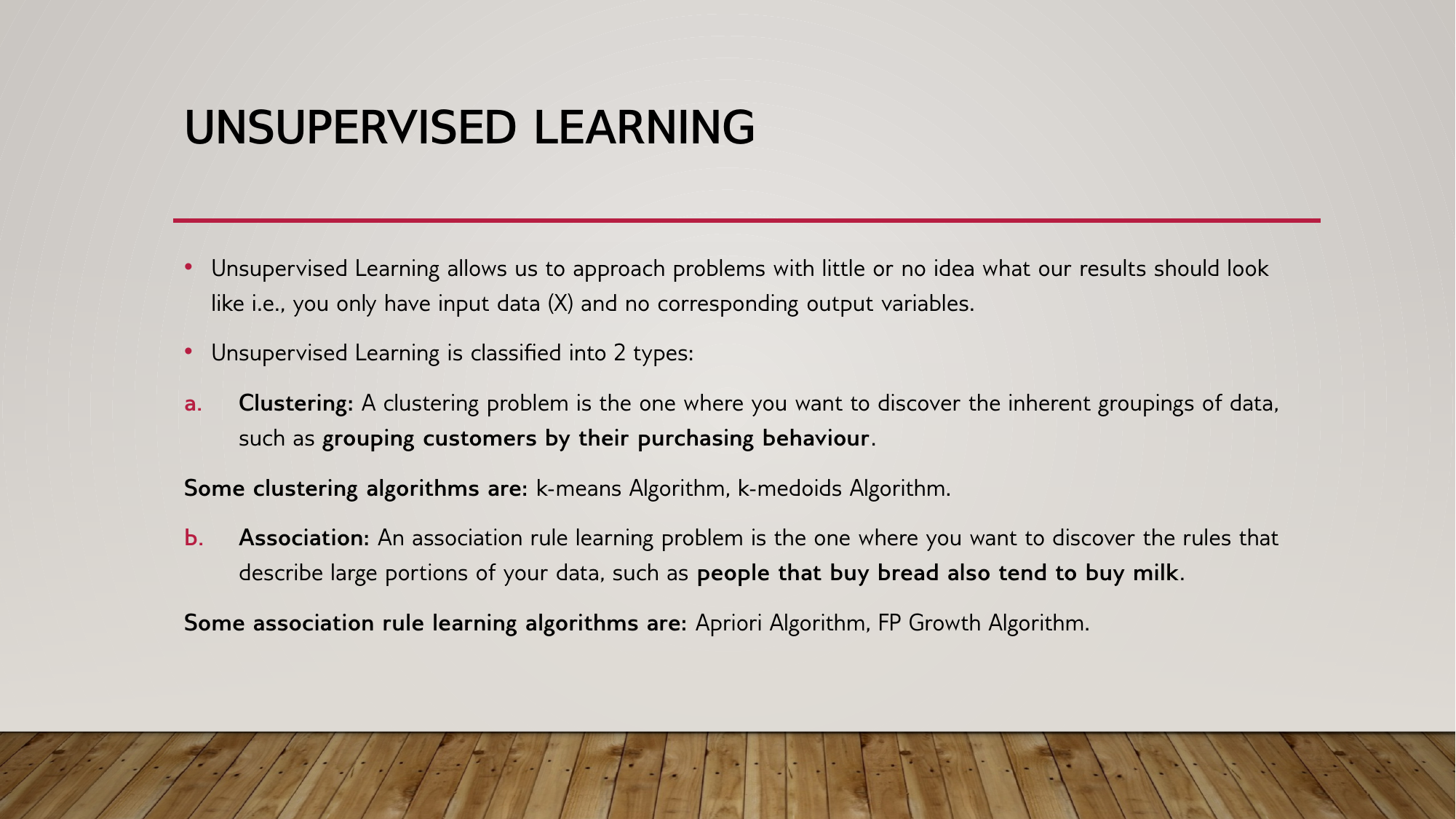

# unsupervised learning
Unsupervised Learning allows us to approach problems with little or no idea what our results should look like i.e., you only have input data (X) and no corresponding output variables.
Unsupervised Learning is classified into 2 types:
Clustering: A clustering problem is the one where you want to discover the inherent groupings of data, such as grouping customers by their purchasing behaviour.
Some clustering algorithms are: k-means Algorithm, k-medoids Algorithm.
Association: An association rule learning problem is the one where you want to discover the rules that describe large portions of your data, such as people that buy bread also tend to buy milk.
Some association rule learning algorithms are: Apriori Algorithm, FP Growth Algorithm.